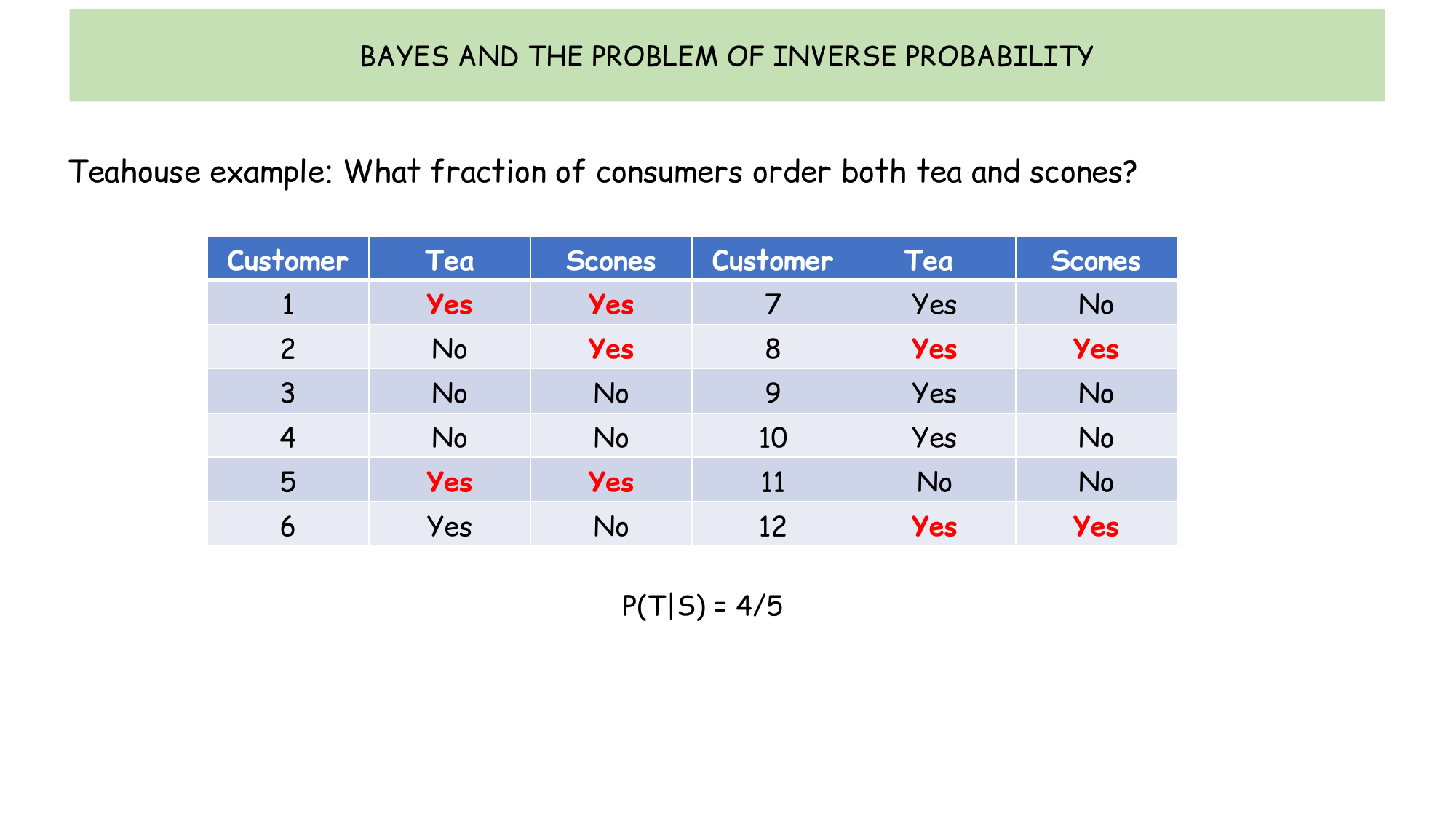

BAYES AND THE PROBLEM OF INVERSE PROBABILITY
Teahouse example: What fraction of consumers order both tea and scones?
| Customer | Tea | Scones | Customer | Tea | Scones |
| --- | --- | --- | --- | --- | --- |
| 1 | Yes | Yes | 7 | Yes | No |
| 2 | No | Yes | 8 | Yes | Yes |
| 3 | No | No | 9 | Yes | No |
| 4 | No | No | 10 | Yes | No |
| 5 | Yes | Yes | 11 | No | No |
| 6 | Yes | No | 12 | Yes | Yes |
P(T|S) = 4/5